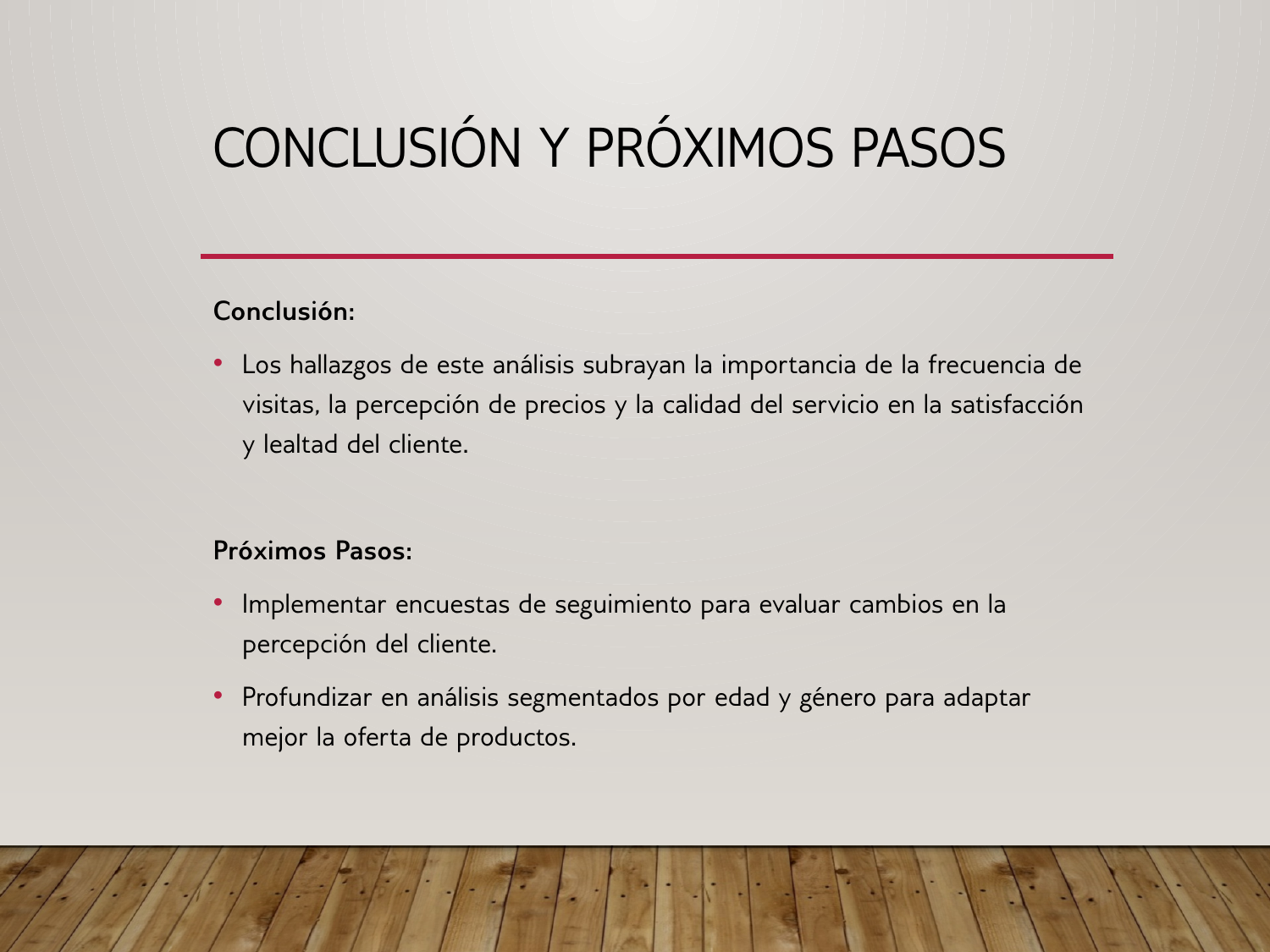

# Conclusión y Próximos Pasos
Conclusión:
Los hallazgos de este análisis subrayan la importancia de la frecuencia de visitas, la percepción de precios y la calidad del servicio en la satisfacción y lealtad del cliente.

Próximos Pasos:
Implementar encuestas de seguimiento para evaluar cambios en la percepción del cliente.
Profundizar en análisis segmentados por edad y género para adaptar mejor la oferta de productos.